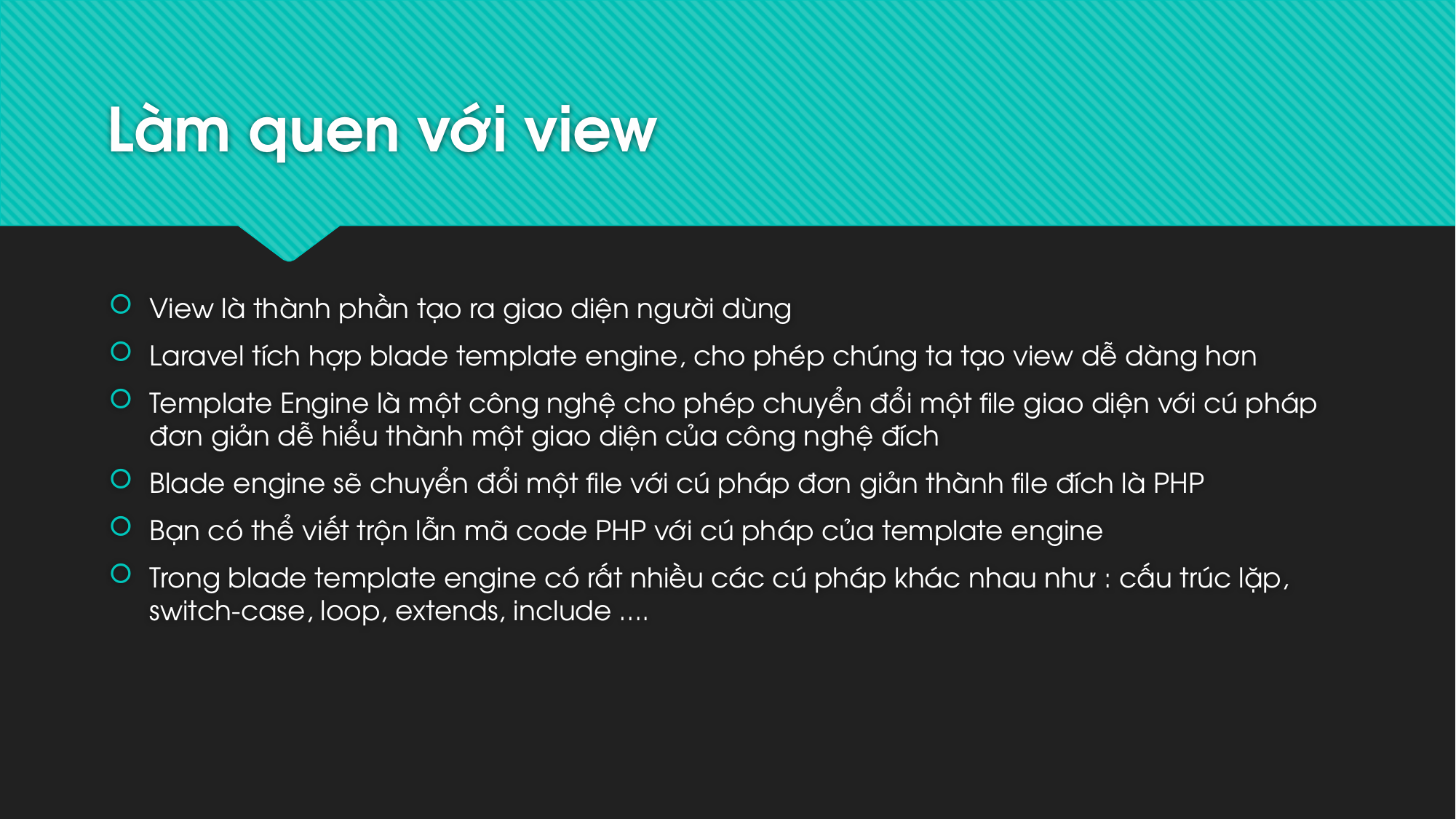

# Làm quen với view
View là thành phần tạo ra giao diện người dùng
Laravel tích hợp blade template engine, cho phép chúng ta tạo view dễ dàng hơn
Template Engine là một công nghệ cho phép chuyển đổi một file giao diện với cú pháp đơn giản dễ hiểu thành một giao diện của công nghệ đích
Blade engine sẽ chuyển đổi một file với cú pháp đơn giản thành file đích là PHP
Bạn có thể viết trộn lẫn mã code PHP với cú pháp của template engine
Trong blade template engine có rất nhiều các cú pháp khác nhau như : cấu trúc lặp, switch-case, loop, extends, include ….